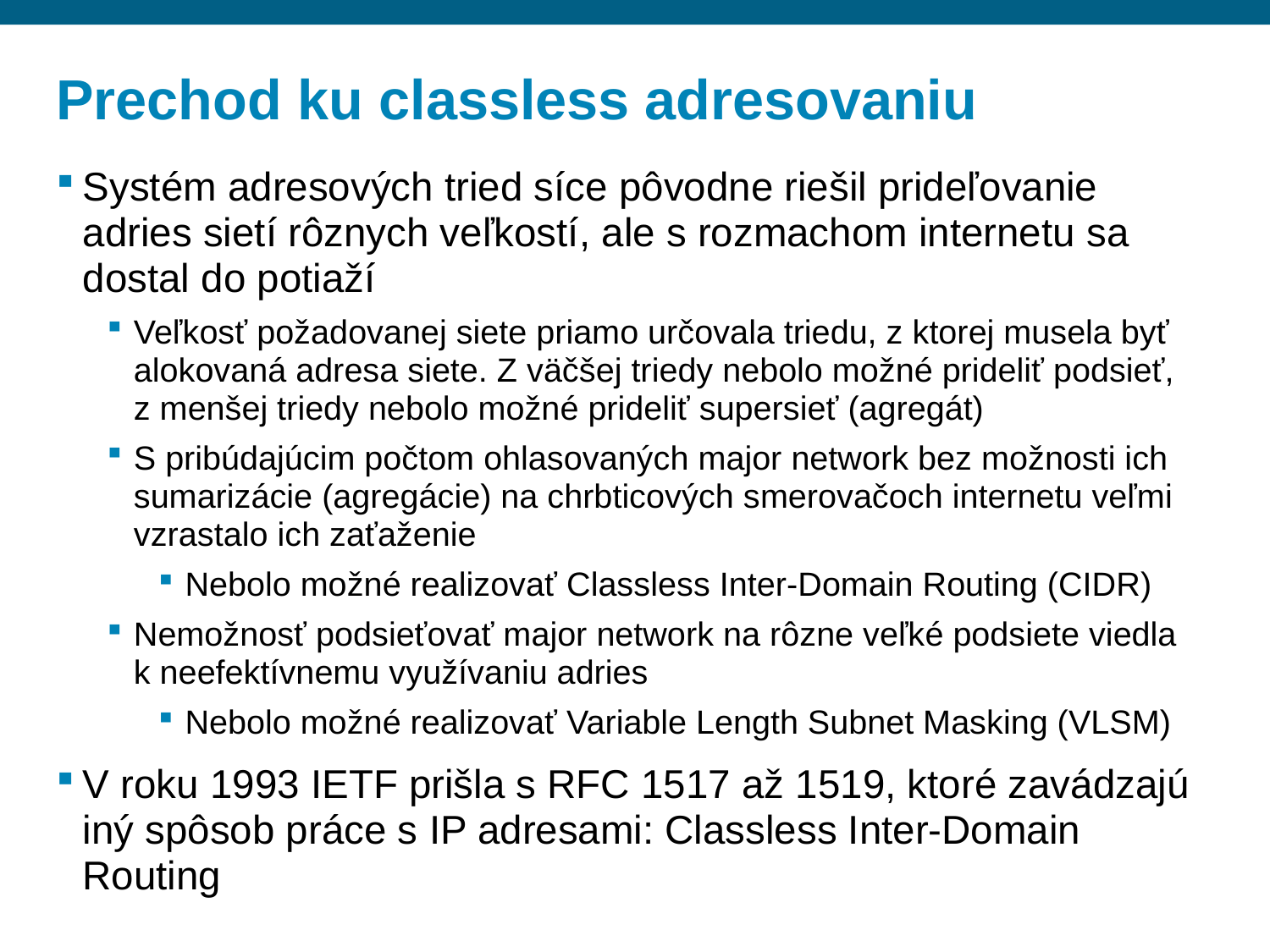

# Prechod ku classless adresovaniu
Systém adresových tried síce pôvodne riešil prideľovanie adries sietí rôznych veľkostí, ale s rozmachom internetu sa dostal do potiaží
Veľkosť požadovanej siete priamo určovala triedu, z ktorej musela byť alokovaná adresa siete. Z väčšej triedy nebolo možné prideliť podsieť, z menšej triedy nebolo možné prideliť supersieť (agregát)
S pribúdajúcim počtom ohlasovaných major network bez možnosti ich sumarizácie (agregácie) na chrbticových smerovačoch internetu veľmi vzrastalo ich zaťaženie
Nebolo možné realizovať Classless Inter-Domain Routing (CIDR)
Nemožnosť podsieťovať major network na rôzne veľké podsiete viedla k neefektívnemu využívaniu adries
Nebolo možné realizovať Variable Length Subnet Masking (VLSM)
V roku 1993 IETF prišla s RFC 1517 až 1519, ktoré zavádzajú iný spôsob práce s IP adresami: Classless Inter-Domain Routing